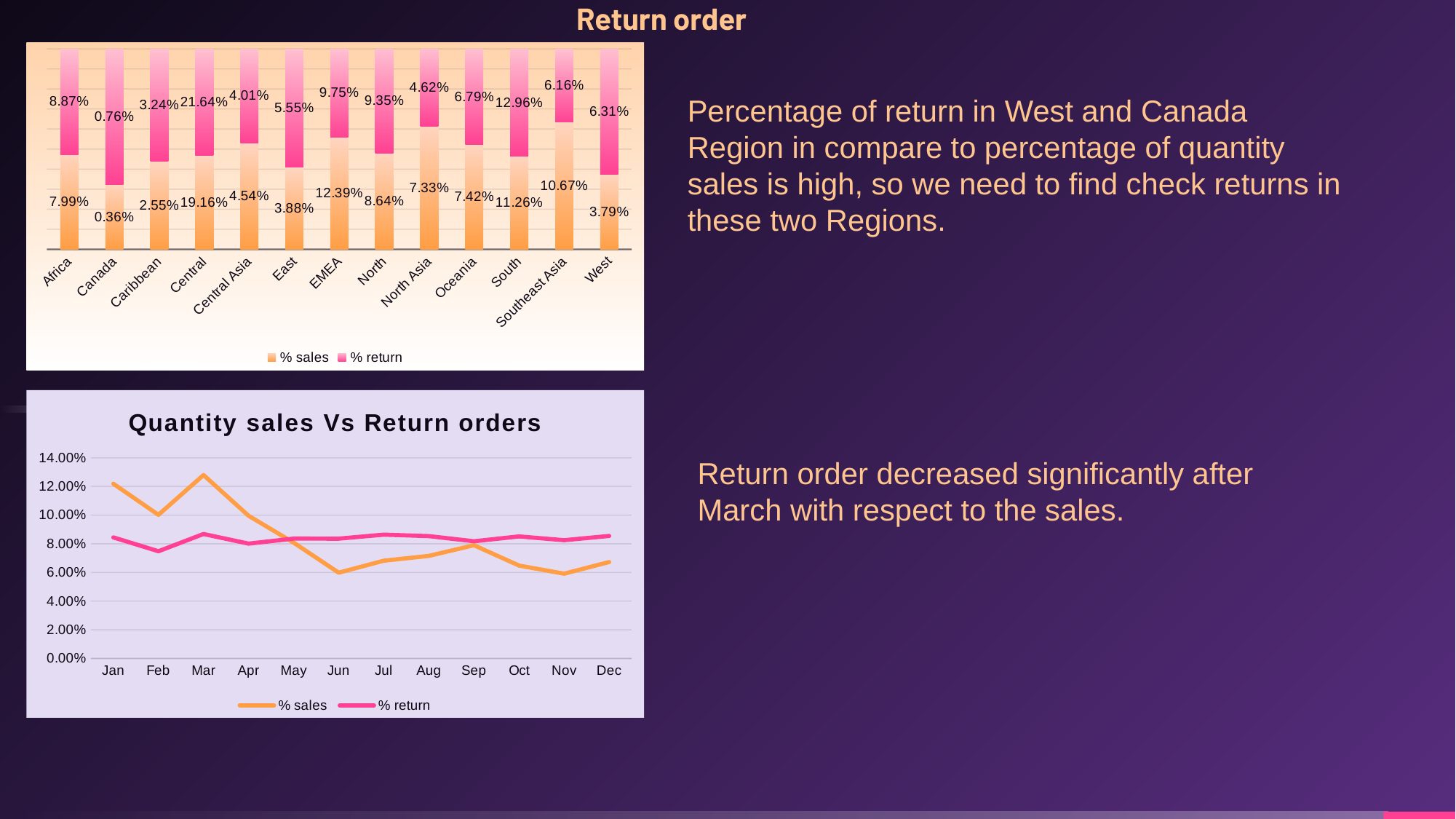

Return order

### Chart

| Category | % sales | % return |
|---|---|---|
| Africa | 0.07989167230873392 | 0.08866729113001848 |
| Canada | 0.003610923042202663 | 0.0075521036609164 |
| Caribbean | 0.025502143985556308 | 0.0323810267218276 |
| Central | 0.1916046039268788 | 0.21637004657455833 |
| Central Asia | 0.04536222071767095 | 0.04006322691437046 |
| East | 0.038817422703678627 | 0.05552519969817605 |
| EMEA | 0.12389979688557888 | 0.09749434080087425 |
| North | 0.08643647032272625 | 0.09348736762677907 |
| North Asia | 0.0733468742947416 | 0.04621679286030234 |
| Oceania | 0.07424960505529225 | 0.06792990398875966 |
| South | 0.11261566237869555 | 0.12962167928603024 |
| Southeast Asia | 0.10674791243511622 | 0.06158119324538808 |
| West | 0.037914691943127965 | 0.06310982749199906 |
Percentage of return in West and Canada Region in compare to percentage of quantity sales is high, so we need to find check returns in these two Regions.

### Chart: Quantity sales Vs Return orders

| Category | % sales  | % return |
|---|---|---|
| Jan | 0.12186865267433988 | 0.08446517315848359 |
| Feb | 0.1002031144211239 | 0.07481201051179975 |
| Mar | 0.12796208530805686 | 0.08683293003408529 |
| Apr | 0.0995260663507109 | 0.08010043452241564 |
| May | 0.0807944030692846 | 0.08361304087633023 |
| Jun | 0.059805912886481606 | 0.08359352639658627 |
| Jul | 0.06815617242157526 | 0.08636458252023001 |
| Aug | 0.07154141277364026 | 0.0853563344001249 |
| Sep | 0.07898894154818326 | 0.08175266047407176 |
| Oct | 0.06477093206951026 | 0.08512866546977857 |
| Nov | 0.059128864816068605 | 0.08250071553092395 |
| Dec | 0.0672534416610246 | 0.08547992610517004 |
Return order decreased significantly after March with respect to the sales.